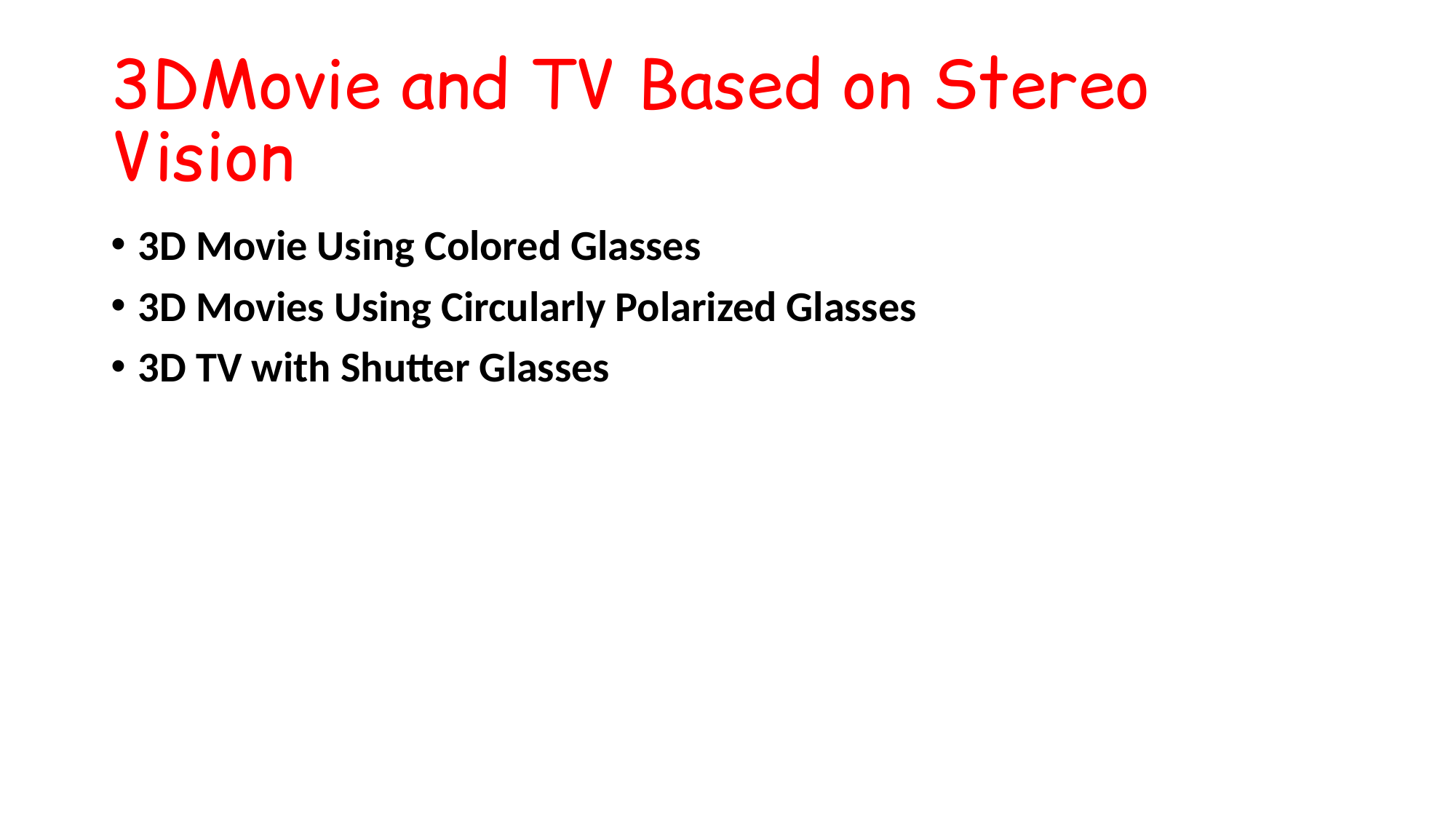

# 3DMovie and TV Based on Stereo Vision
3D Movie Using Colored Glasses
3D Movies Using Circularly Polarized Glasses
3D TV with Shutter Glasses